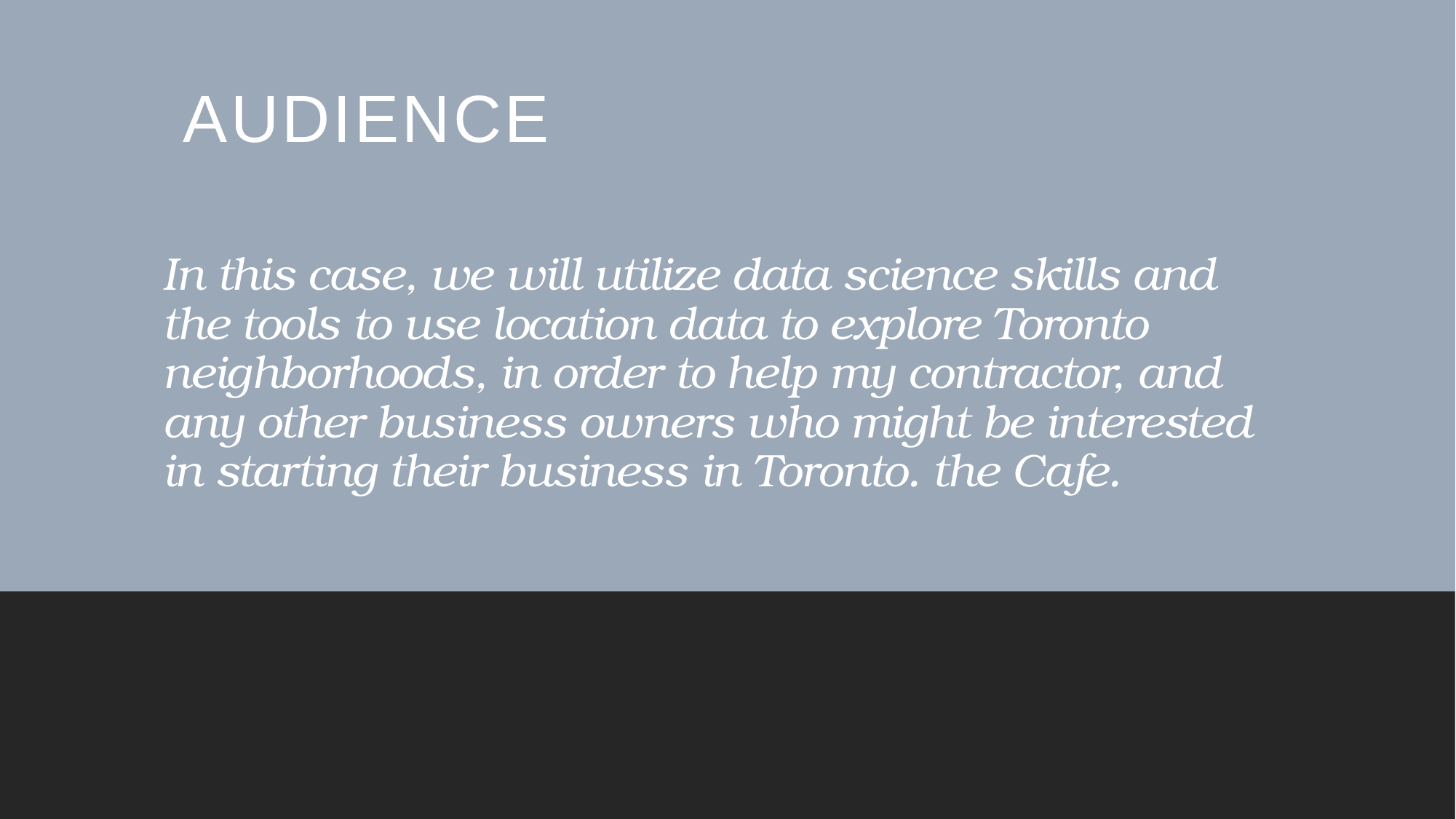

AUDIENCE
# In this case, we will utilize data science skills and the tools to use location data to explore Toronto neighborhoods, in order to help my contractor, and any other business owners who might be interested in starting their business in Toronto. the Cafe.